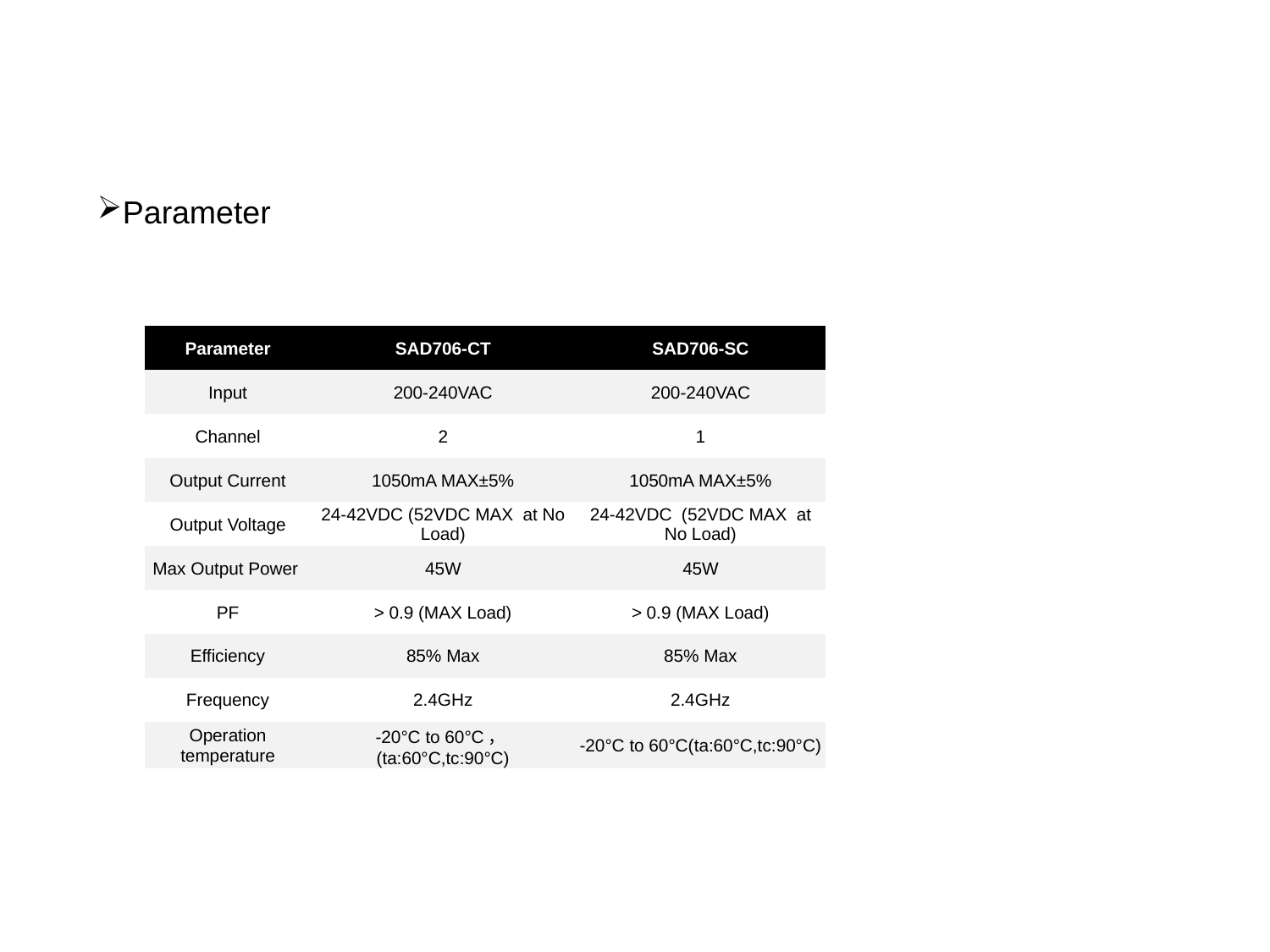

Parameter
| Parameter | SAD706-CT | SAD706-SC |
| --- | --- | --- |
| Input | 200-240VAC | 200-240VAC |
| Channel | 2 | 1 |
| Output Current | 1050mA MAX±5% | 1050mA MAX±5% |
| Output Voltage | 24-42VDC (52VDC MAX at No Load) | 24-42VDC (52VDC MAX at No Load) |
| Max Output Power | 45W | 45W |
| PF | > 0.9 (MAX Load) | > 0.9 (MAX Load) |
| Efficiency | 85% Max | 85% Max |
| Frequency | 2.4GHz | 2.4GHz |
| Operation temperature | -20°C to 60°C，(ta:60°C,tc:90°C) | -20°C to 60°C(ta:60°C,tc:90°C) |